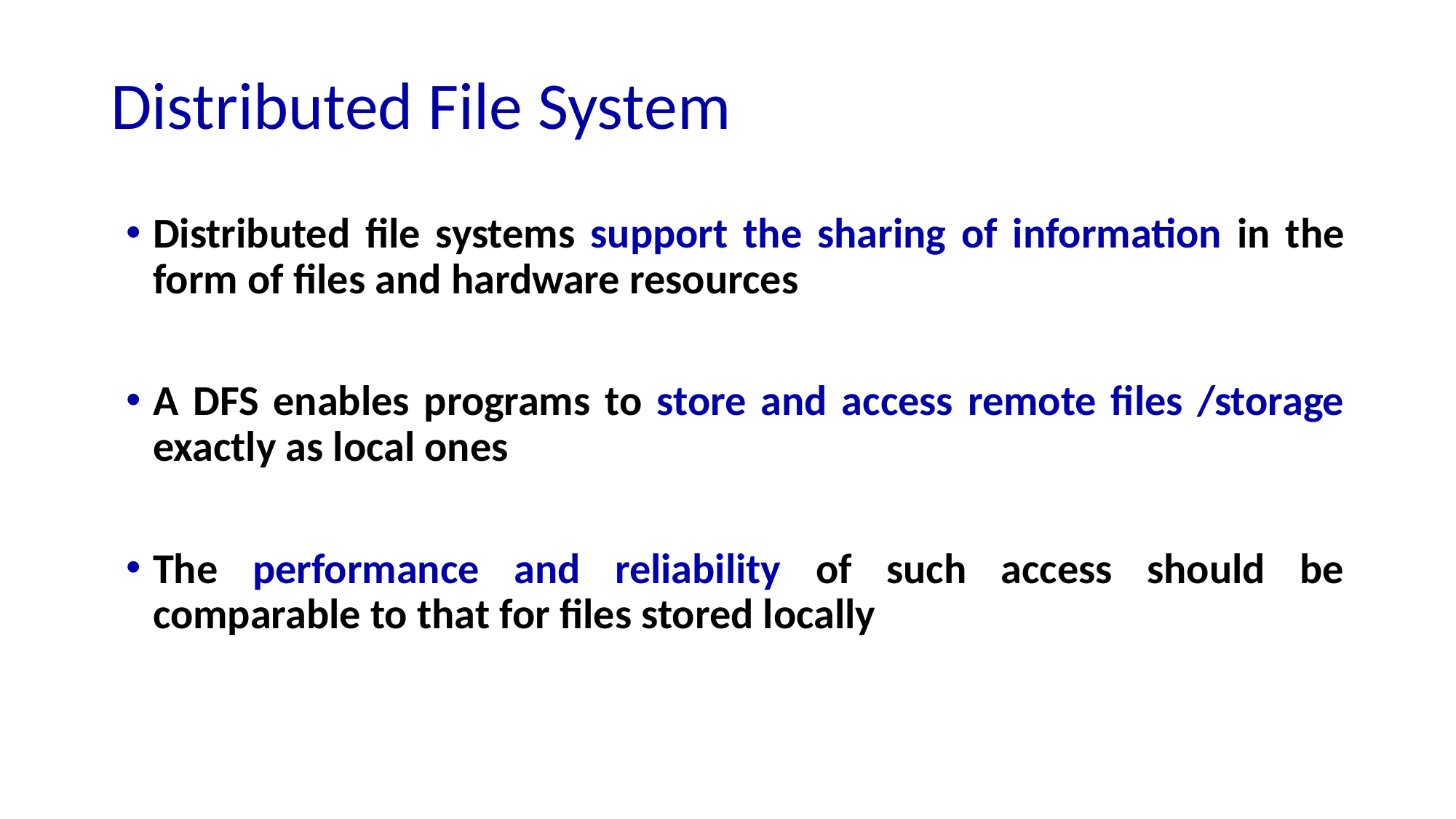

# Distributed File System
Distributed file systems support the sharing of information in the form of files and hardware resources

A DFS enables programs to store and access remote files /storage exactly as local ones

The performance and reliability of such access should be comparable to that for files stored locally